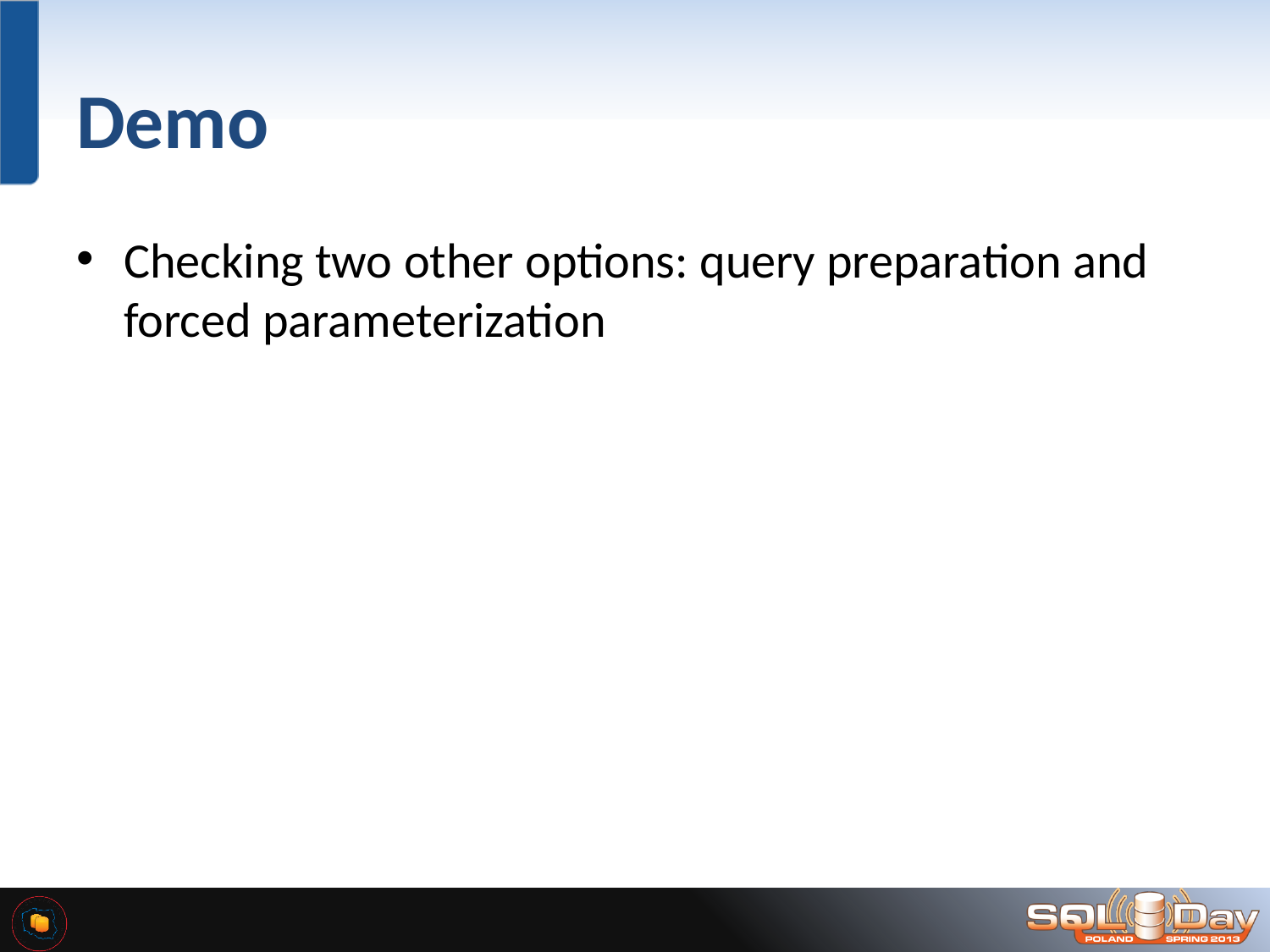

# Demo
Checking two other options: query preparation and forced parameterization